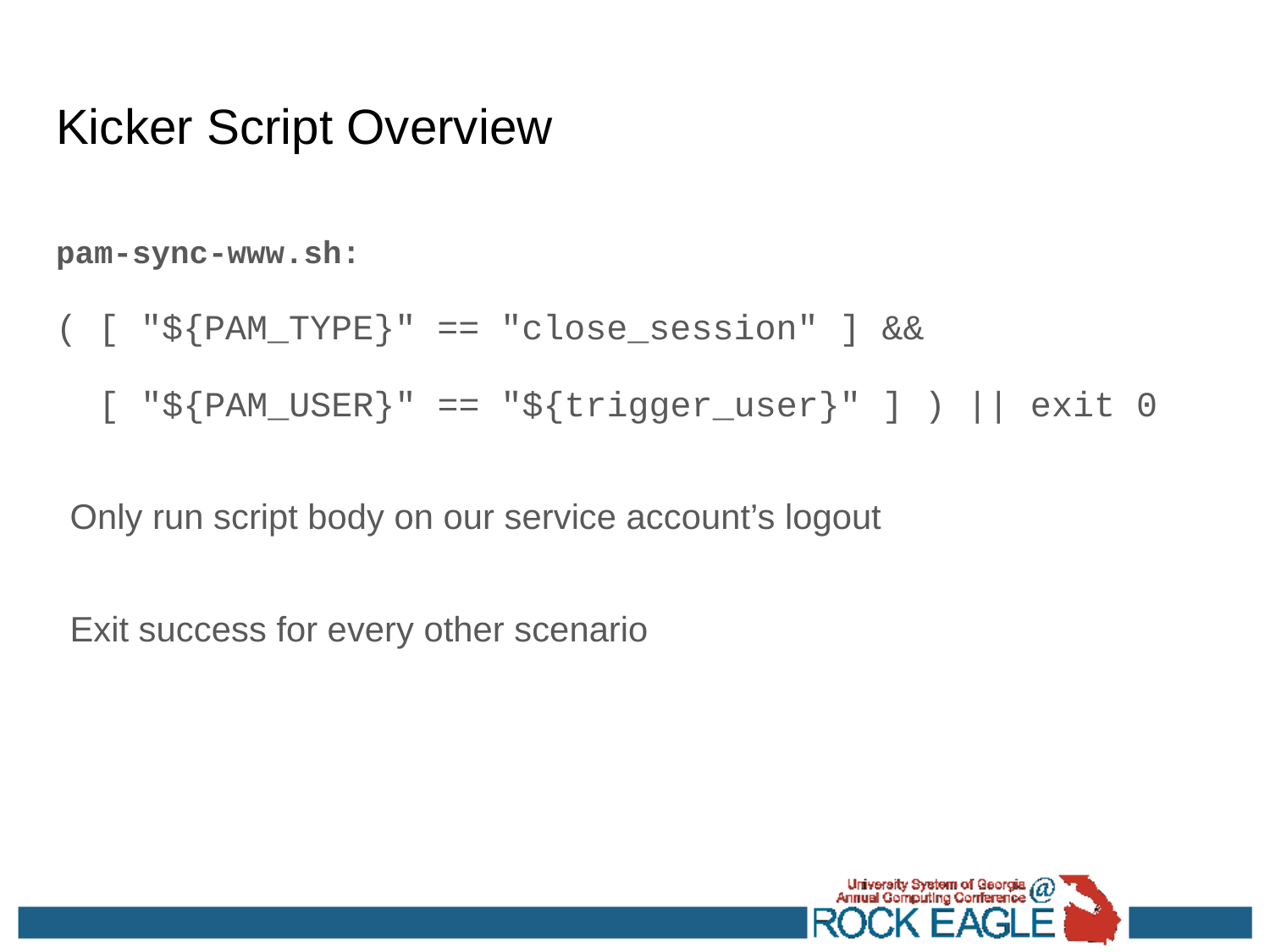

# Kicker Script Overview
pam-sync-www.sh:
( [ "${PAM_TYPE}" == "close_session" ] &&
  [ "${PAM_USER}" == "${trigger_user}" ] ) || exit 0
Only run script body on our service account’s logout
Exit success for every other scenario